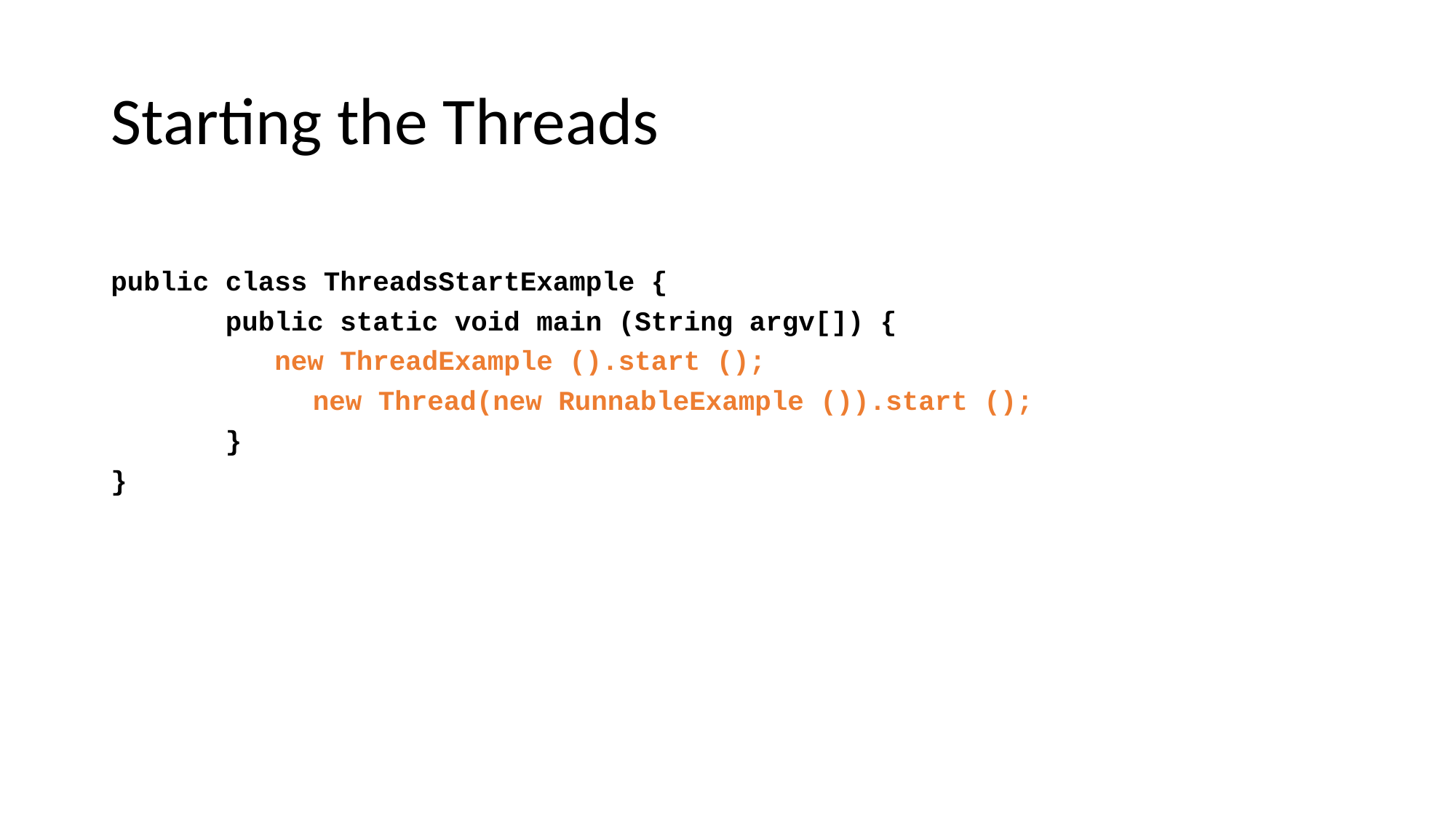

# Starting the Threads

public class ThreadsStartExample {
       public static void main (String argv[]) {
          new ThreadExample ().start ();
		    new Thread(new RunnableExample ()).start ();
       }
}